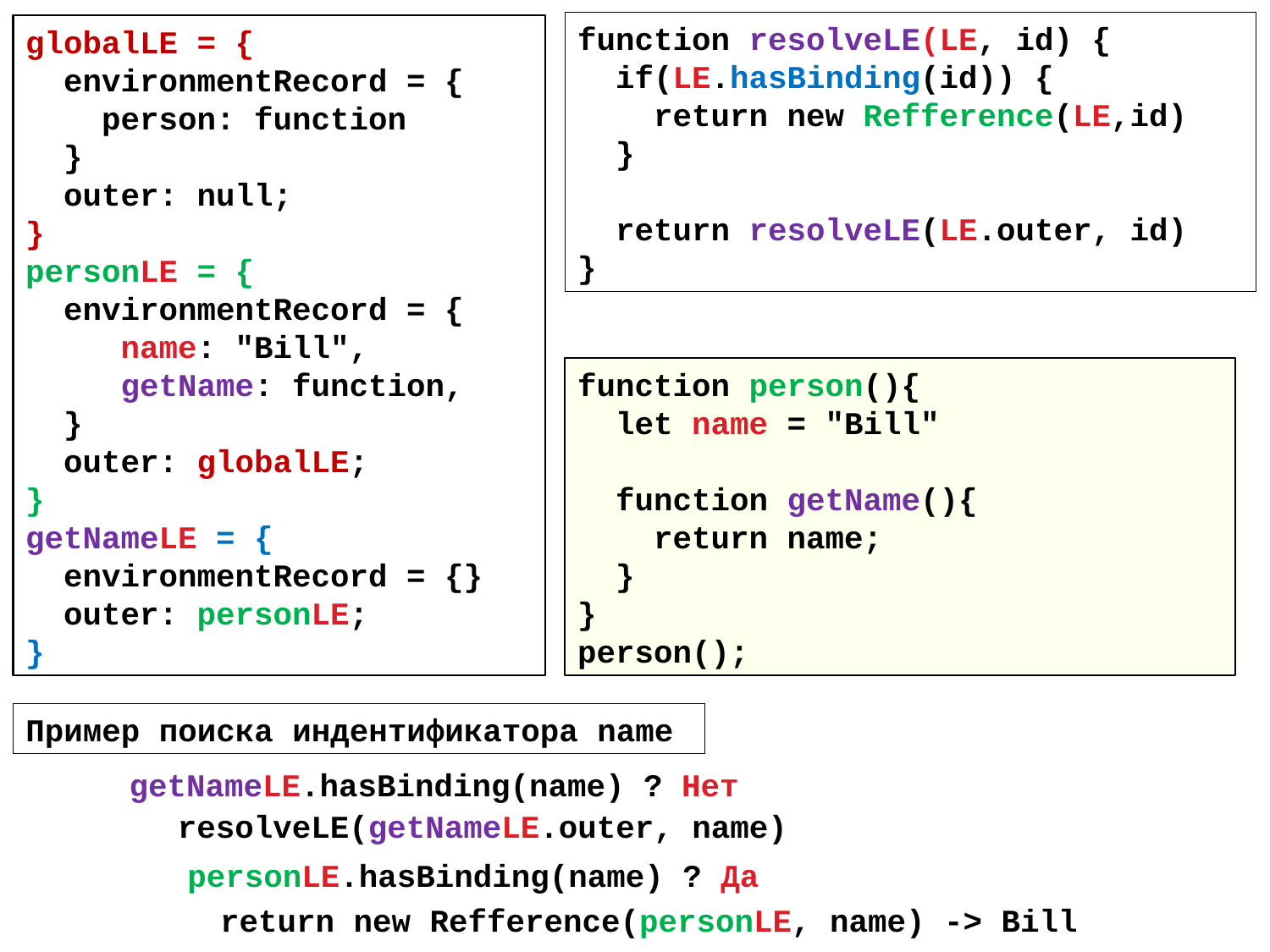

globalLE = {
  environmentRecord = {
    person: function
  }
  outer: null;
}
personLE = {
  environmentRecord = {
     name: "Bill",
     getName: function,
  }
  outer: globalLE;
}
getNameLE = {
  environmentRecord = {}
  outer: personLE;
}
function resolveLE(LE, id) {
  if(LE.hasBinding(id)) {
    return new Refference(LE,id)
  }

  return resolveLE(LE.outer, id)
}
function person(){
  let name = "Bill"

  function getName(){
    return name;
  }
}
person();
Пример поиска индентификатора name
getNameLE.hasBinding(name) ? Нет
 resolveLE(getNameLE.outer, name)
 personLE.hasBinding(name) ? Да
 return new Refference(personLE, name) -> Bill